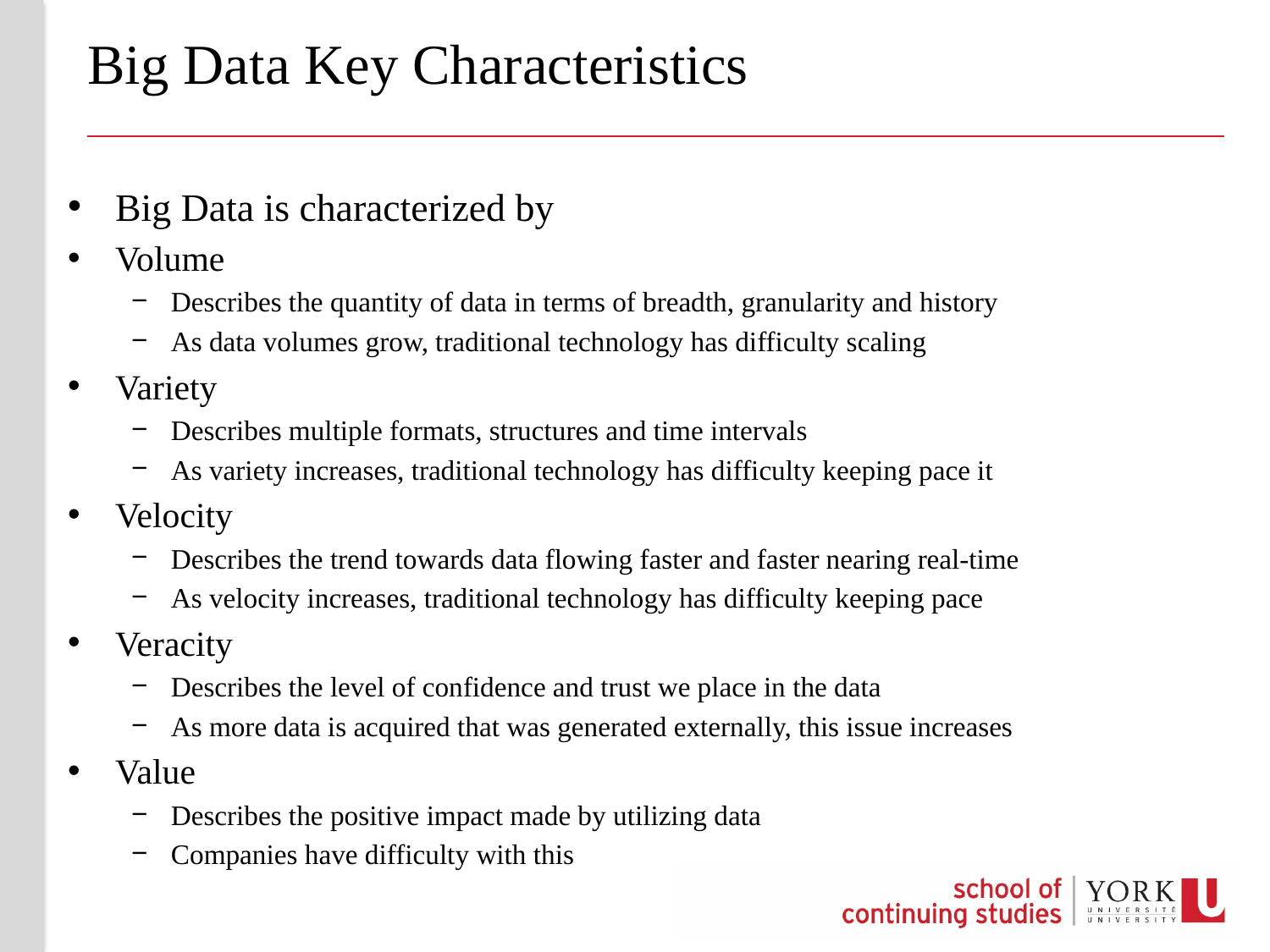

# Big Data Key Characteristics

Big Data is characterized by
Volume
Describes the quantity of data in terms of breadth, granularity and history
As data volumes grow, traditional technology has difficulty scaling
Variety
Describes multiple formats, structures and time intervals
As variety increases, traditional technology has difficulty keeping pace it
Velocity
Describes the trend towards data flowing faster and faster nearing real-time
As velocity increases, traditional technology has difficulty keeping pace
Veracity
Describes the level of confidence and trust we place in the data
As more data is acquired that was generated externally, this issue increases
Value
Describes the positive impact made by utilizing data
Companies have difficulty with this